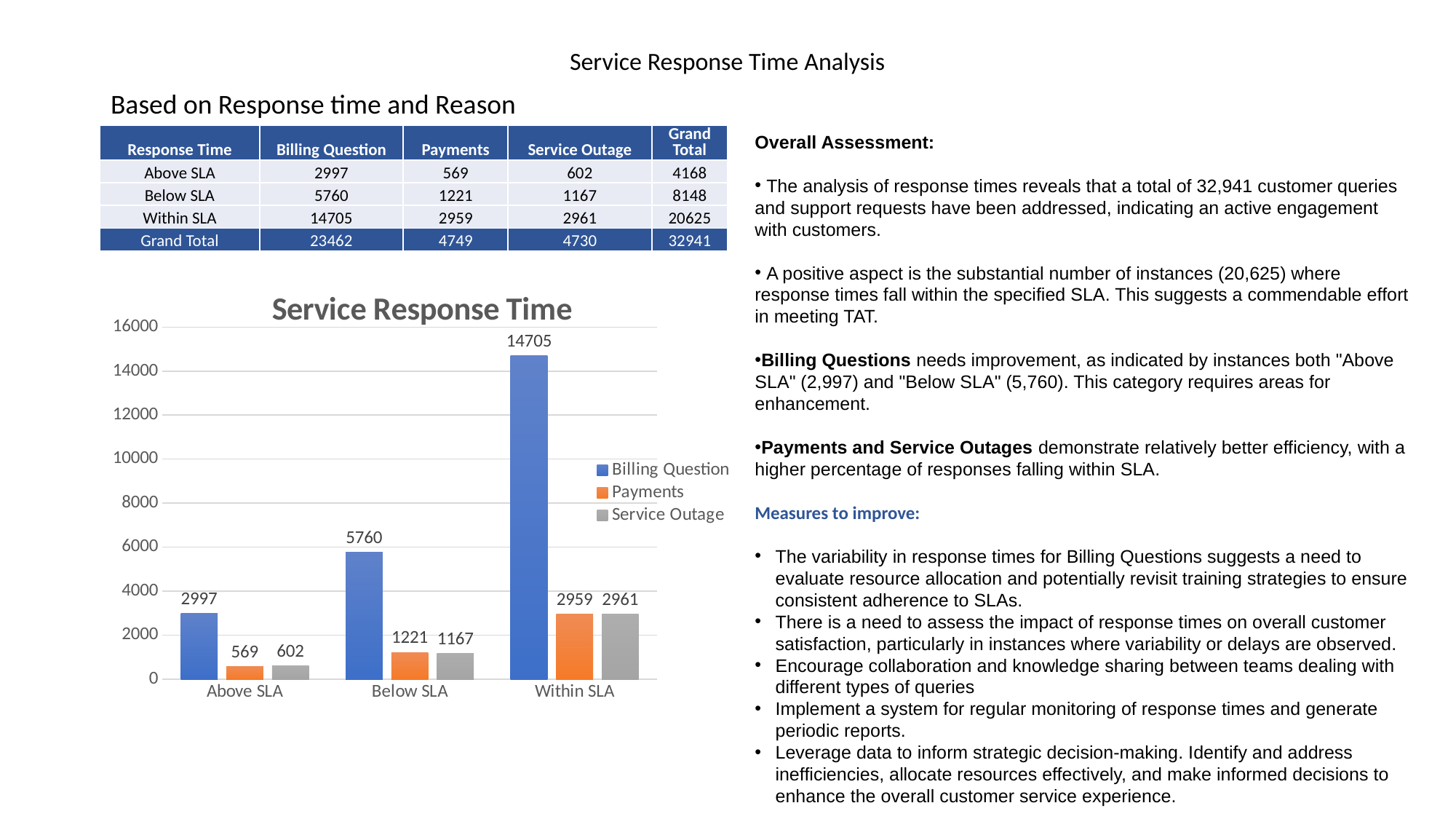

# Service Response Time Analysis
Based on Response time and Reason
| Response Time | Billing Question | Payments | Service Outage | Grand Total |
| --- | --- | --- | --- | --- |
| Above SLA | 2997 | 569 | 602 | 4168 |
| Below SLA | 5760 | 1221 | 1167 | 8148 |
| Within SLA | 14705 | 2959 | 2961 | 20625 |
| Grand Total | 23462 | 4749 | 4730 | 32941 |
Overall Assessment:

 The analysis of response times reveals that a total of 32,941 customer queries and support requests have been addressed, indicating an active engagement with customers.

 A positive aspect is the substantial number of instances (20,625) where response times fall within the specified SLA. This suggests a commendable effort in meeting TAT.

Billing Questions needs improvement, as indicated by instances both "Above SLA" (2,997) and "Below SLA" (5,760). This category requires areas for enhancement.

Payments and Service Outages demonstrate relatively better efficiency, with a higher percentage of responses falling within SLA.

Measures to improve:

The variability in response times for Billing Questions suggests a need to evaluate resource allocation and potentially revisit training strategies to ensure consistent adherence to SLAs.
There is a need to assess the impact of response times on overall customer satisfaction, particularly in instances where variability or delays are observed.
Encourage collaboration and knowledge sharing between teams dealing with different types of queries
Implement a system for regular monitoring of response times and generate periodic reports.
Leverage data to inform strategic decision-making. Identify and address inefficiencies, allocate resources effectively, and make informed decisions to enhance the overall customer service experience.

### Chart: Service Response Time

| Category | Billing Question | Payments | Service Outage |
|---|---|---|---|
| Above SLA | 2997.0 | 569.0 | 602.0 |
| Below SLA | 5760.0 | 1221.0 | 1167.0 |
| Within SLA | 14705.0 | 2959.0 | 2961.0 |